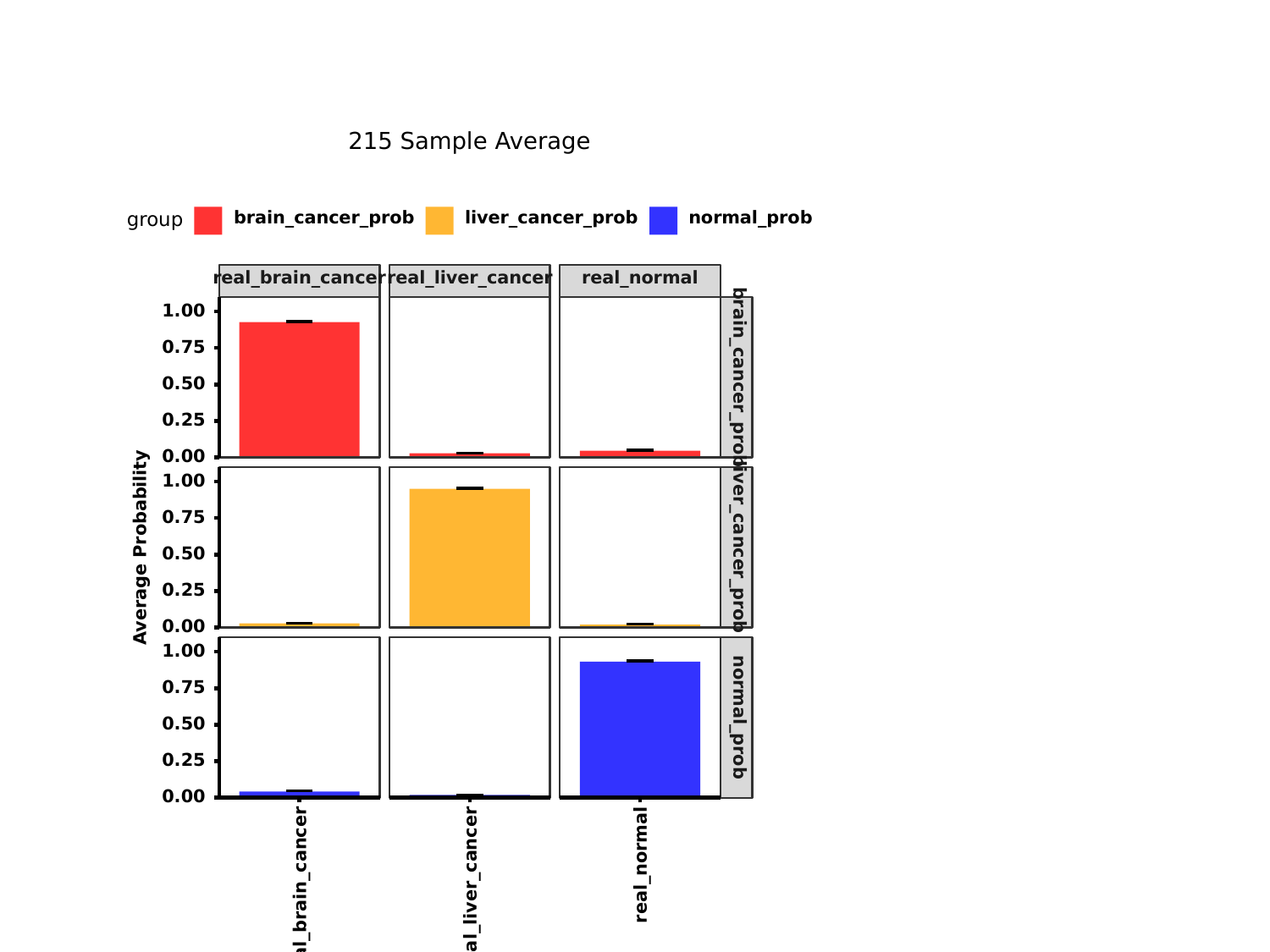

215 Sample Average

brain_cancer_prob
liver_cancer_prob
normal_prob
group

real_brain_cancer
real_liver_cancer
real_normal

1.00

0.75

brain_cancer_prob
0.50

0.25

0.00

1.00

0.75

liver_cancer_prob
Average Probability
0.50

0.25

0.00

1.00

0.75

normal_prob
0.50

0.25

0.00

real_normal
real_liver_cancer
real_brain_cancer